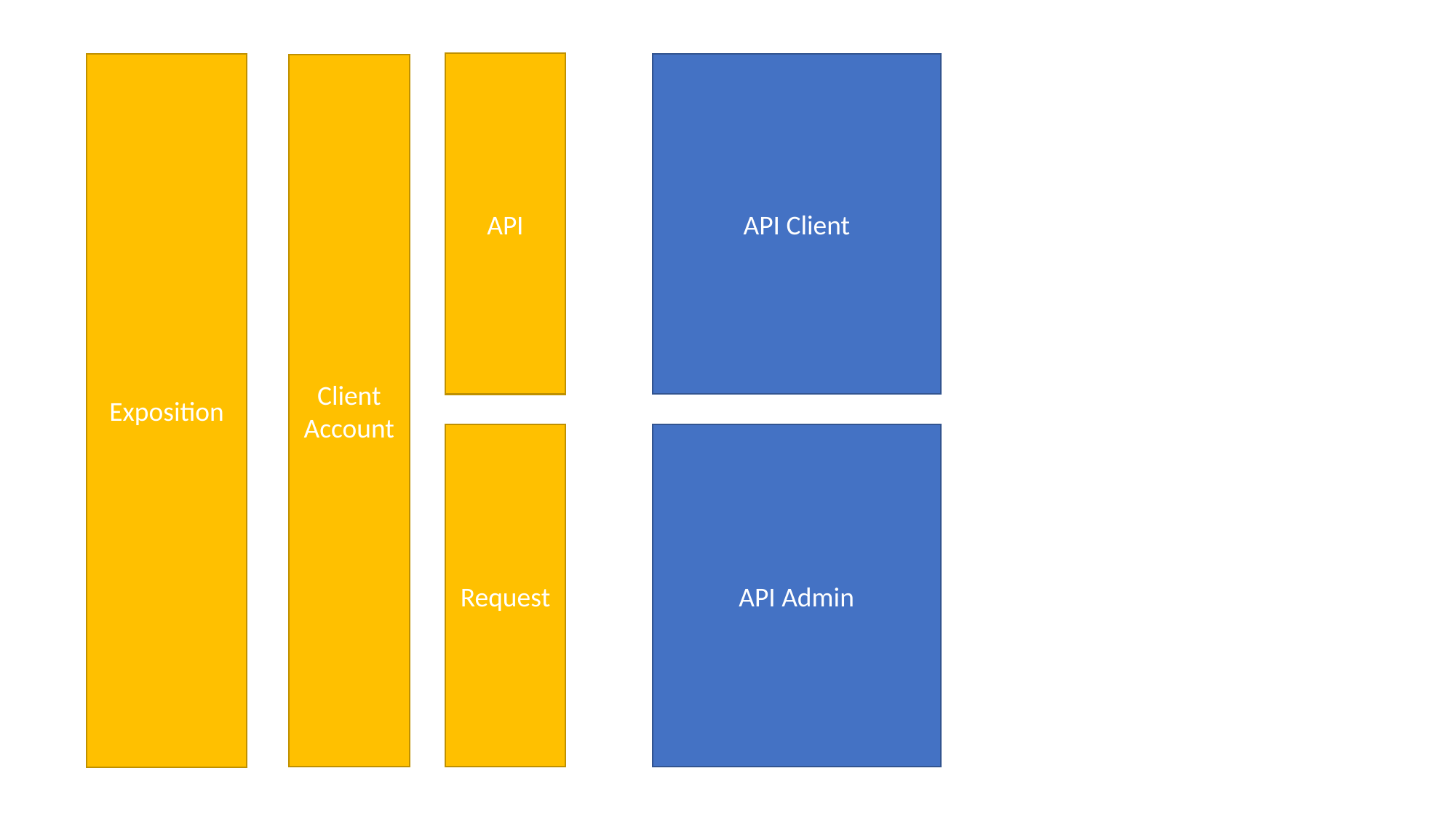

API
Exposition
API Client
Client Account
API Admin
Request